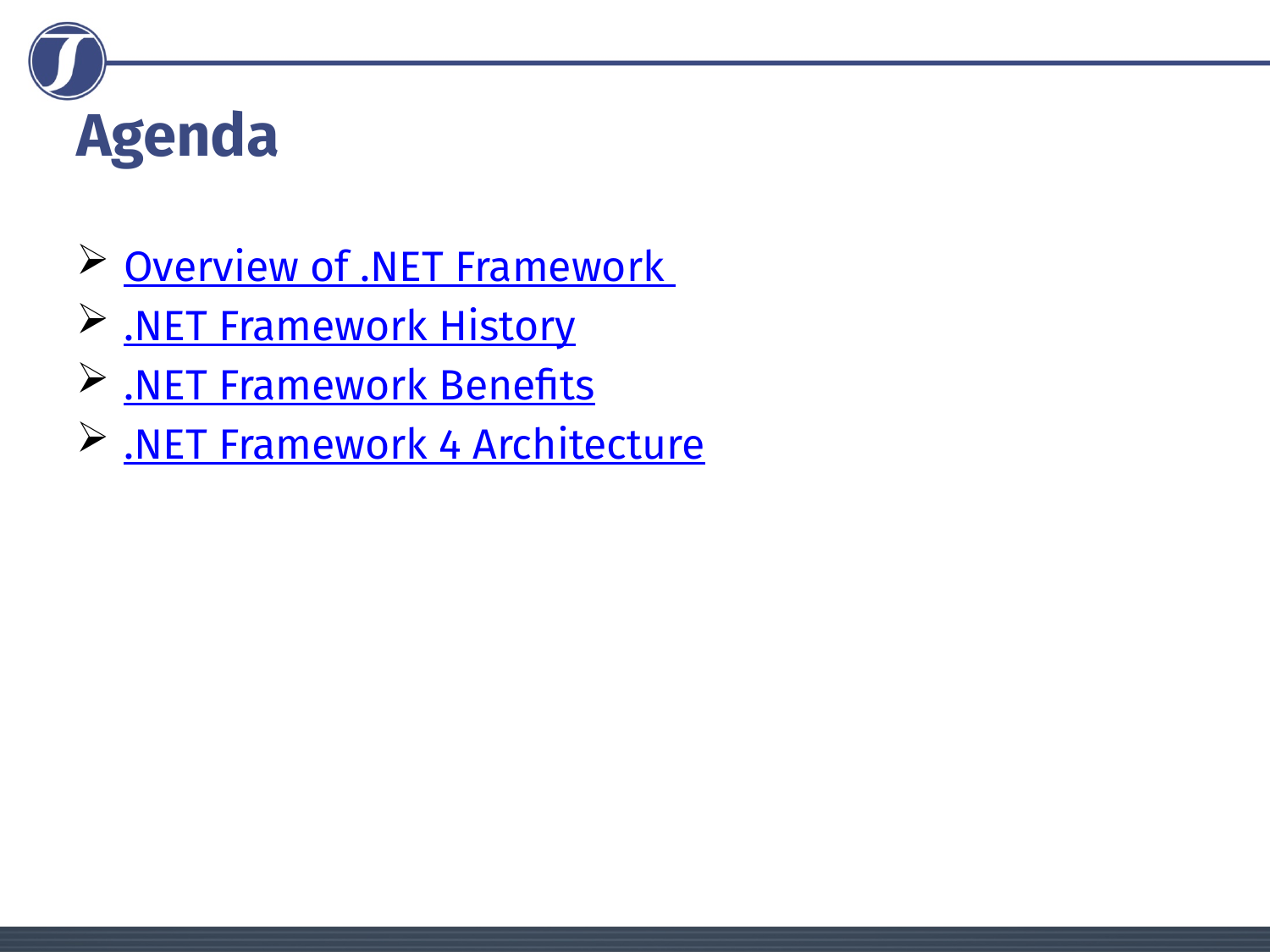

# Agenda
Overview of .NET Framework
.NET Framework History
.NET Framework Benefits
.NET Framework 4 Architecture